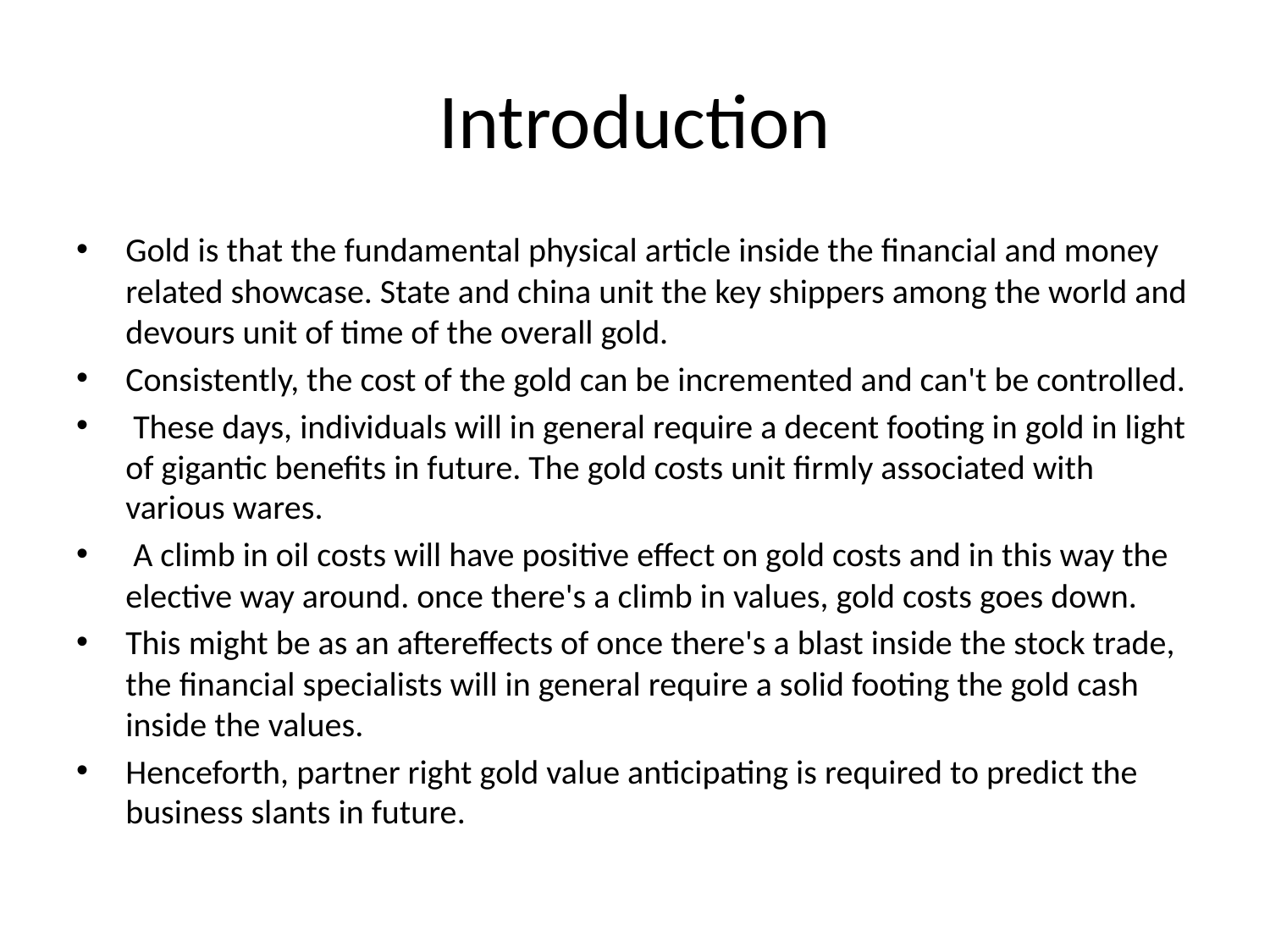

# Introduction
Gold is that the fundamental physical article inside the financial and money related showcase. State and china unit the key shippers among the world and devours unit of time of the overall gold.
Consistently, the cost of the gold can be incremented and can't be controlled.
 These days, individuals will in general require a decent footing in gold in light of gigantic benefits in future. The gold costs unit firmly associated with various wares.
 A climb in oil costs will have positive effect on gold costs and in this way the elective way around. once there's a climb in values, gold costs goes down.
This might be as an aftereffects of once there's a blast inside the stock trade, the financial specialists will in general require a solid footing the gold cash inside the values.
Henceforth, partner right gold value anticipating is required to predict the business slants in future.